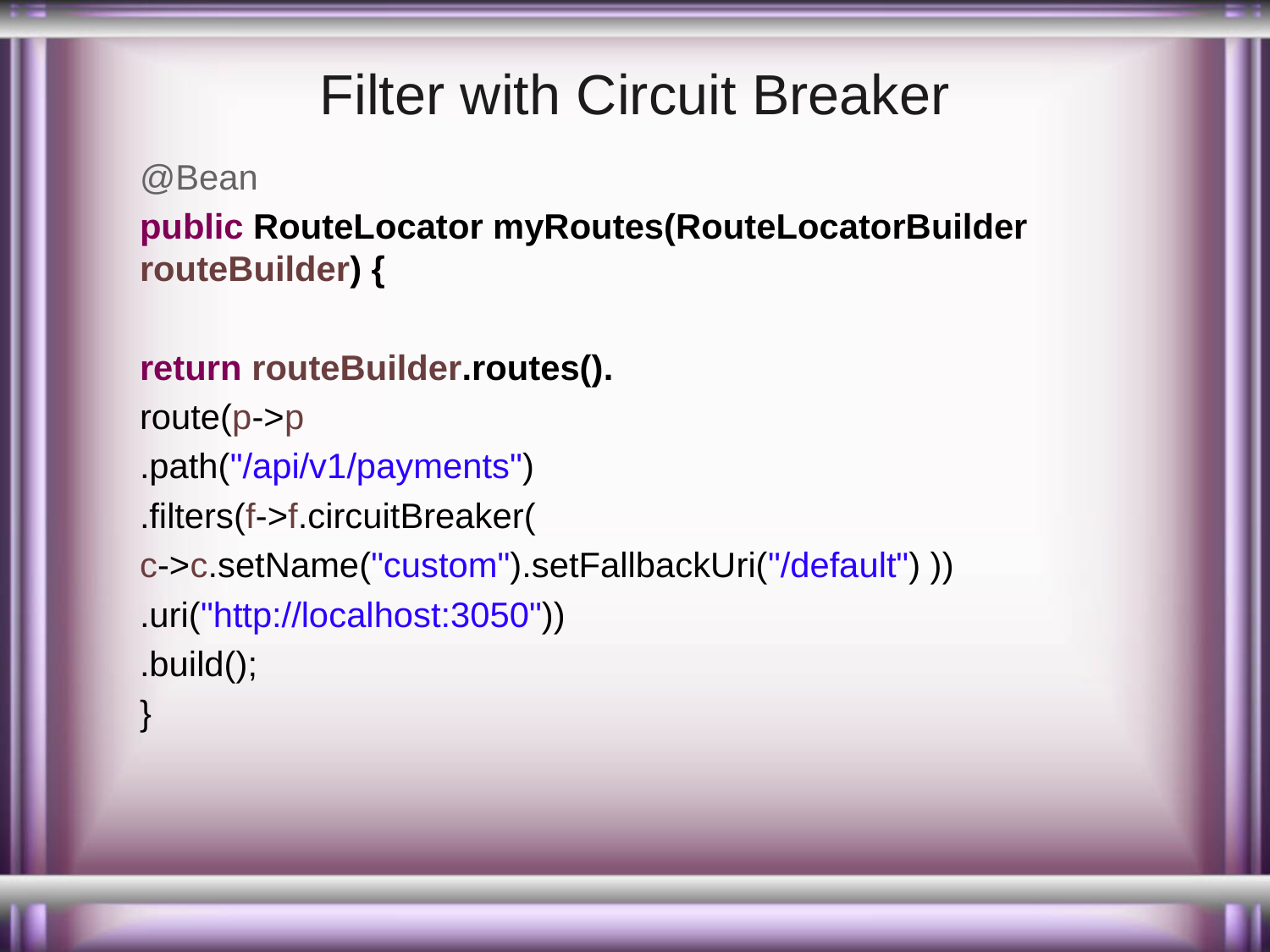

# Filter with Circuit Breaker
@Bean
public RouteLocator myRoutes(RouteLocatorBuilder  routeBuilder) {

return routeBuilder.routes().
route(p->p
.path("/api/v1/payments")
.filters(f->f.circuitBreaker(
c->c.setName("custom").setFallbackUri("/default") ))
.uri("http://localhost:3050"))
.build();
}